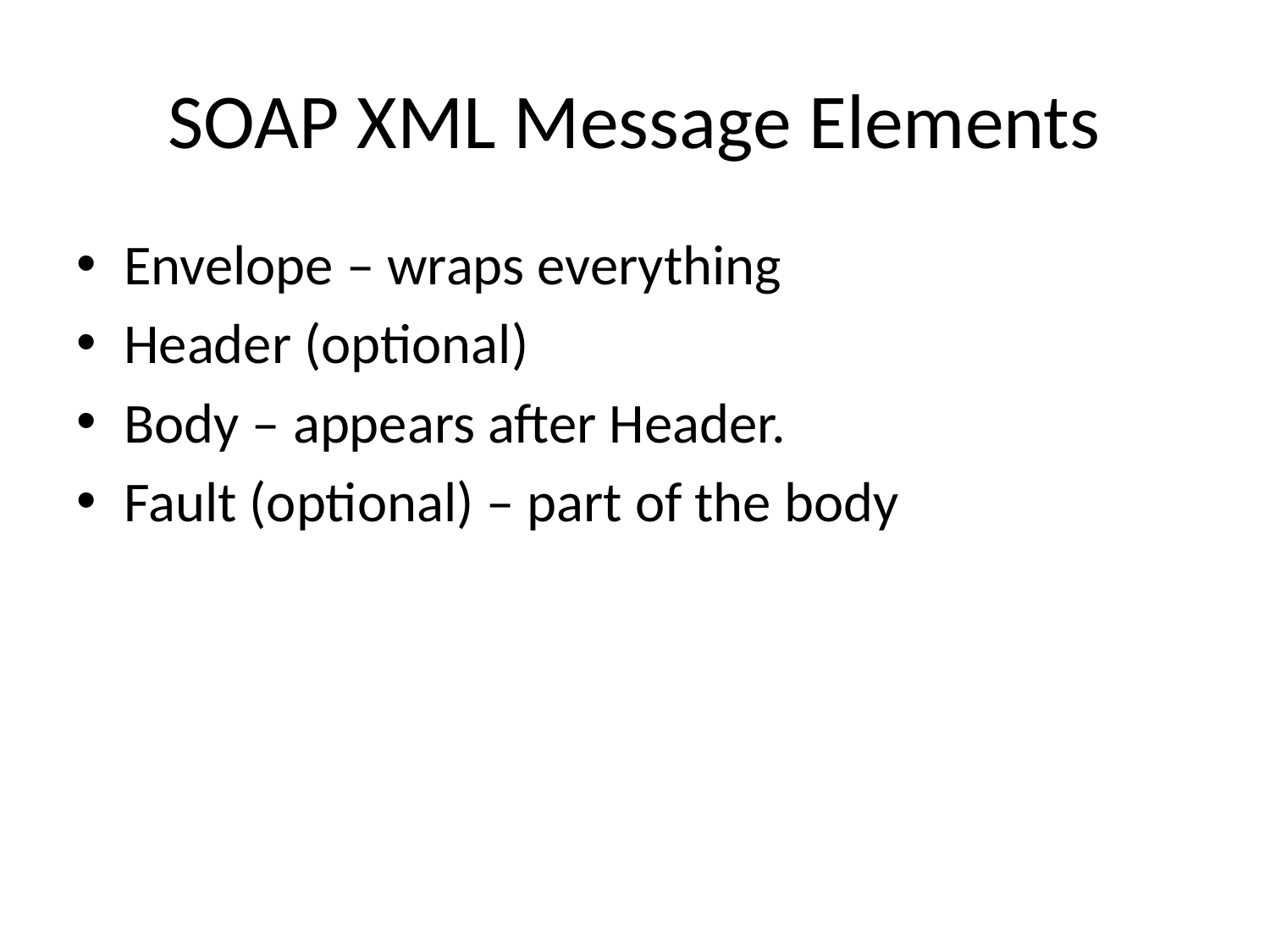

# SOAP XML Message Elements
Envelope – wraps everything
Header (optional)
Body – appears after Header.
Fault (optional) – part of the body